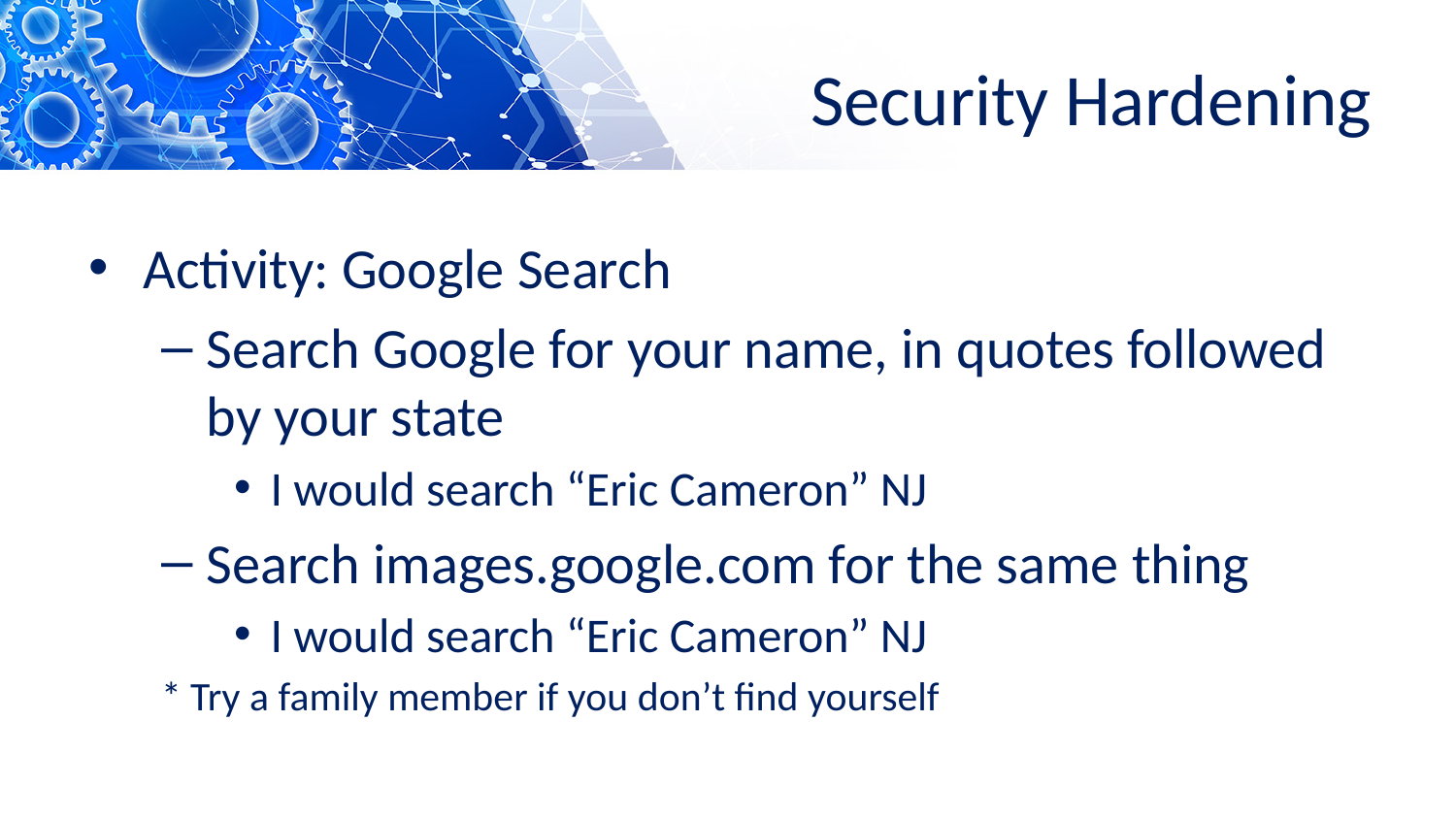

# Security Hardening
Activity: Google Search
Search Google for your name, in quotes followed by your state
I would search “Eric Cameron” NJ
Search images.google.com for the same thing
I would search “Eric Cameron” NJ
* Try a family member if you don’t find yourself